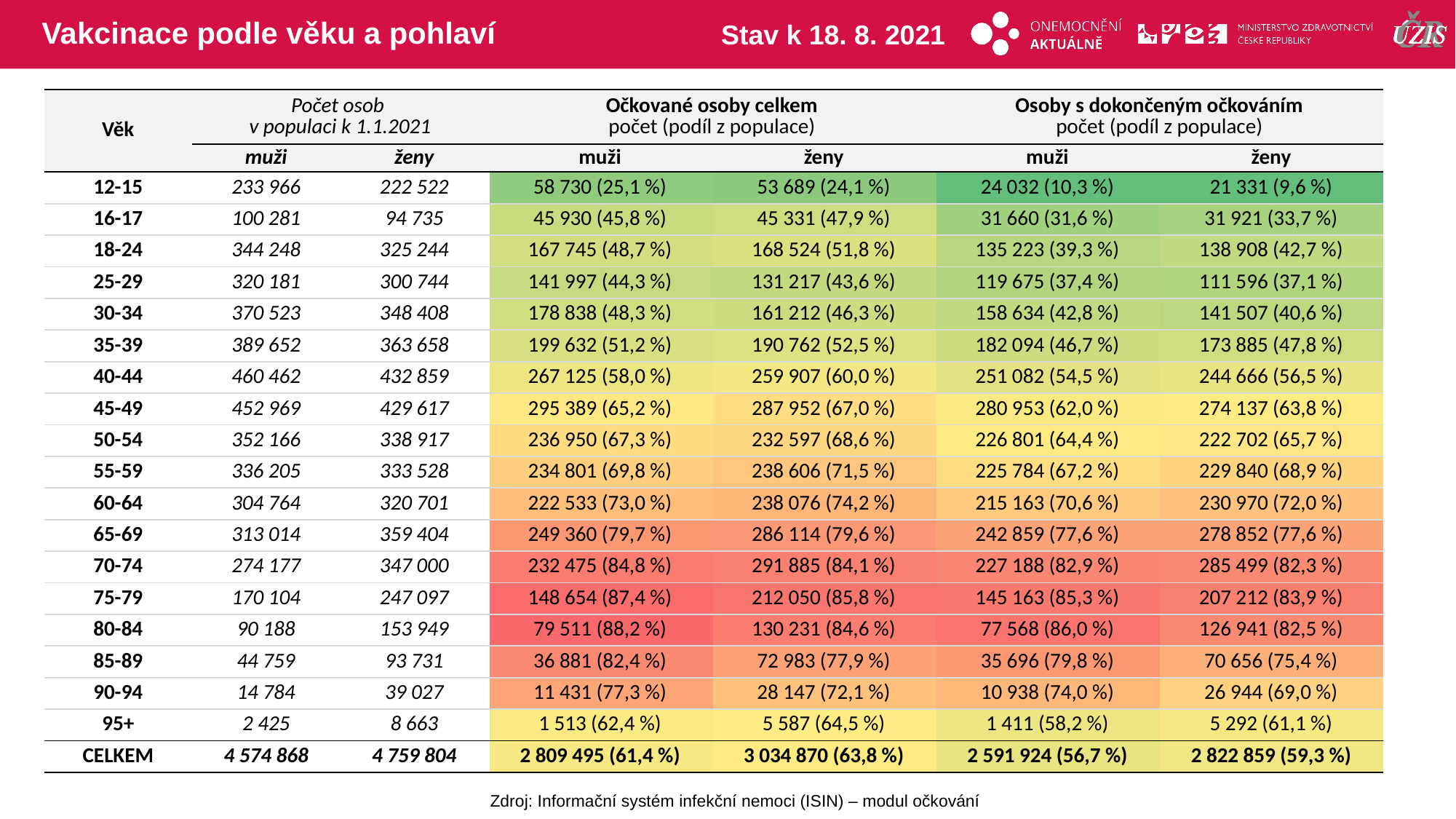

# Vakcinace podle věku a pohlaví
Stav k 18. 8. 2021
| Věk | Počet osob v populaci k 1.1.2021 |  | Očkované osoby celkem počet (podíl z populace) |  | Osoby s dokončeným očkováním počet (podíl z populace) |  |
| --- | --- | --- | --- | --- | --- | --- |
|  | muži | ženy | muži | ženy | muži | ženy |
| 12-15 | 233 966 | 222 522 | 58 730 (25,1 %) | 53 689 (24,1 %) | 24 032 (10,3 %) | 21 331 (9,6 %) |
| 16-17 | 100 281 | 94 735 | 45 930 (45,8 %) | 45 331 (47,9 %) | 31 660 (31,6 %) | 31 921 (33,7 %) |
| 18-24 | 344 248 | 325 244 | 167 745 (48,7 %) | 168 524 (51,8 %) | 135 223 (39,3 %) | 138 908 (42,7 %) |
| 25-29 | 320 181 | 300 744 | 141 997 (44,3 %) | 131 217 (43,6 %) | 119 675 (37,4 %) | 111 596 (37,1 %) |
| 30-34 | 370 523 | 348 408 | 178 838 (48,3 %) | 161 212 (46,3 %) | 158 634 (42,8 %) | 141 507 (40,6 %) |
| 35-39 | 389 652 | 363 658 | 199 632 (51,2 %) | 190 762 (52,5 %) | 182 094 (46,7 %) | 173 885 (47,8 %) |
| 40-44 | 460 462 | 432 859 | 267 125 (58,0 %) | 259 907 (60,0 %) | 251 082 (54,5 %) | 244 666 (56,5 %) |
| 45-49 | 452 969 | 429 617 | 295 389 (65,2 %) | 287 952 (67,0 %) | 280 953 (62,0 %) | 274 137 (63,8 %) |
| 50-54 | 352 166 | 338 917 | 236 950 (67,3 %) | 232 597 (68,6 %) | 226 801 (64,4 %) | 222 702 (65,7 %) |
| 55-59 | 336 205 | 333 528 | 234 801 (69,8 %) | 238 606 (71,5 %) | 225 784 (67,2 %) | 229 840 (68,9 %) |
| 60-64 | 304 764 | 320 701 | 222 533 (73,0 %) | 238 076 (74,2 %) | 215 163 (70,6 %) | 230 970 (72,0 %) |
| 65-69 | 313 014 | 359 404 | 249 360 (79,7 %) | 286 114 (79,6 %) | 242 859 (77,6 %) | 278 852 (77,6 %) |
| 70-74 | 274 177 | 347 000 | 232 475 (84,8 %) | 291 885 (84,1 %) | 227 188 (82,9 %) | 285 499 (82,3 %) |
| 75-79 | 170 104 | 247 097 | 148 654 (87,4 %) | 212 050 (85,8 %) | 145 163 (85,3 %) | 207 212 (83,9 %) |
| 80-84 | 90 188 | 153 949 | 79 511 (88,2 %) | 130 231 (84,6 %) | 77 568 (86,0 %) | 126 941 (82,5 %) |
| 85-89 | 44 759 | 93 731 | 36 881 (82,4 %) | 72 983 (77,9 %) | 35 696 (79,8 %) | 70 656 (75,4 %) |
| 90-94 | 14 784 | 39 027 | 11 431 (77,3 %) | 28 147 (72,1 %) | 10 938 (74,0 %) | 26 944 (69,0 %) |
| 95+ | 2 425 | 8 663 | 1 513 (62,4 %) | 5 587 (64,5 %) | 1 411 (58,2 %) | 5 292 (61,1 %) |
| CELKEM | 4 574 868 | 4 759 804 | 2 809 495 (61,4 %) | 3 034 870 (63,8 %) | 2 591 924 (56,7 %) | 2 822 859 (59,3 %) |
|  |  |  |  |
| --- | --- | --- | --- |
|  |  |  |  |
|  |  |  |  |
|  |  |  |  |
|  |  |  |  |
|  |  |  |  |
|  |  |  |  |
|  |  |  |  |
|  |  |  |  |
|  |  |  |  |
|  |  |  |  |
|  |  |  |  |
|  |  |  |  |
|  |  |  |  |
|  |  |  |  |
|  |  |  |  |
|  |  |  |  |
|  |  |  |  |
|  |  |  |  |
Zdroj: Informační systém infekční nemoci (ISIN) – modul očkování